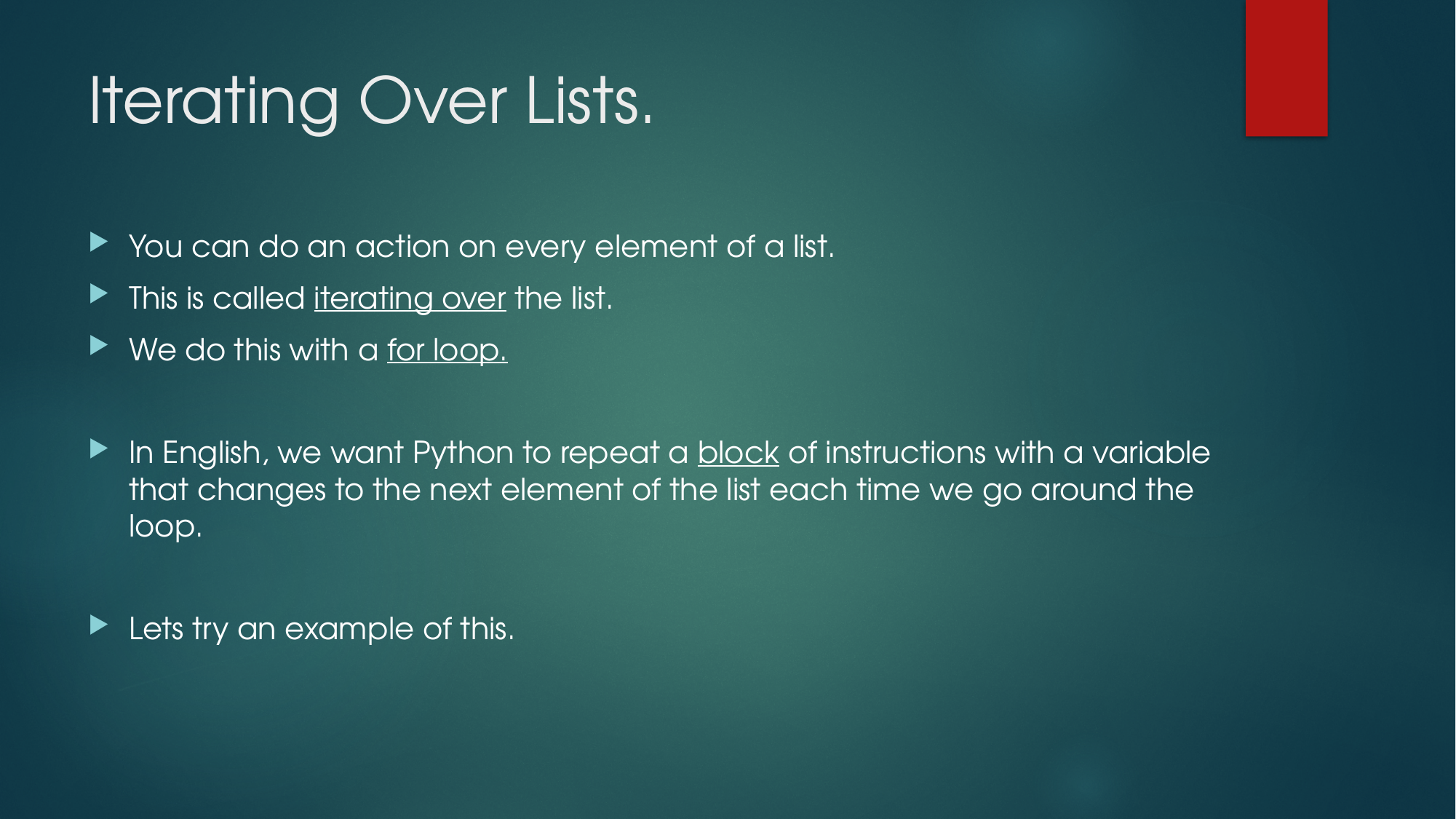

# Iterating Over Lists.
You can do an action on every element of a list.
This is called iterating over the list.
We do this with a for loop.

In English, we want Python to repeat a block of instructions with a variable that changes to the next element of the list each time we go around the loop.

Lets try an example of this.